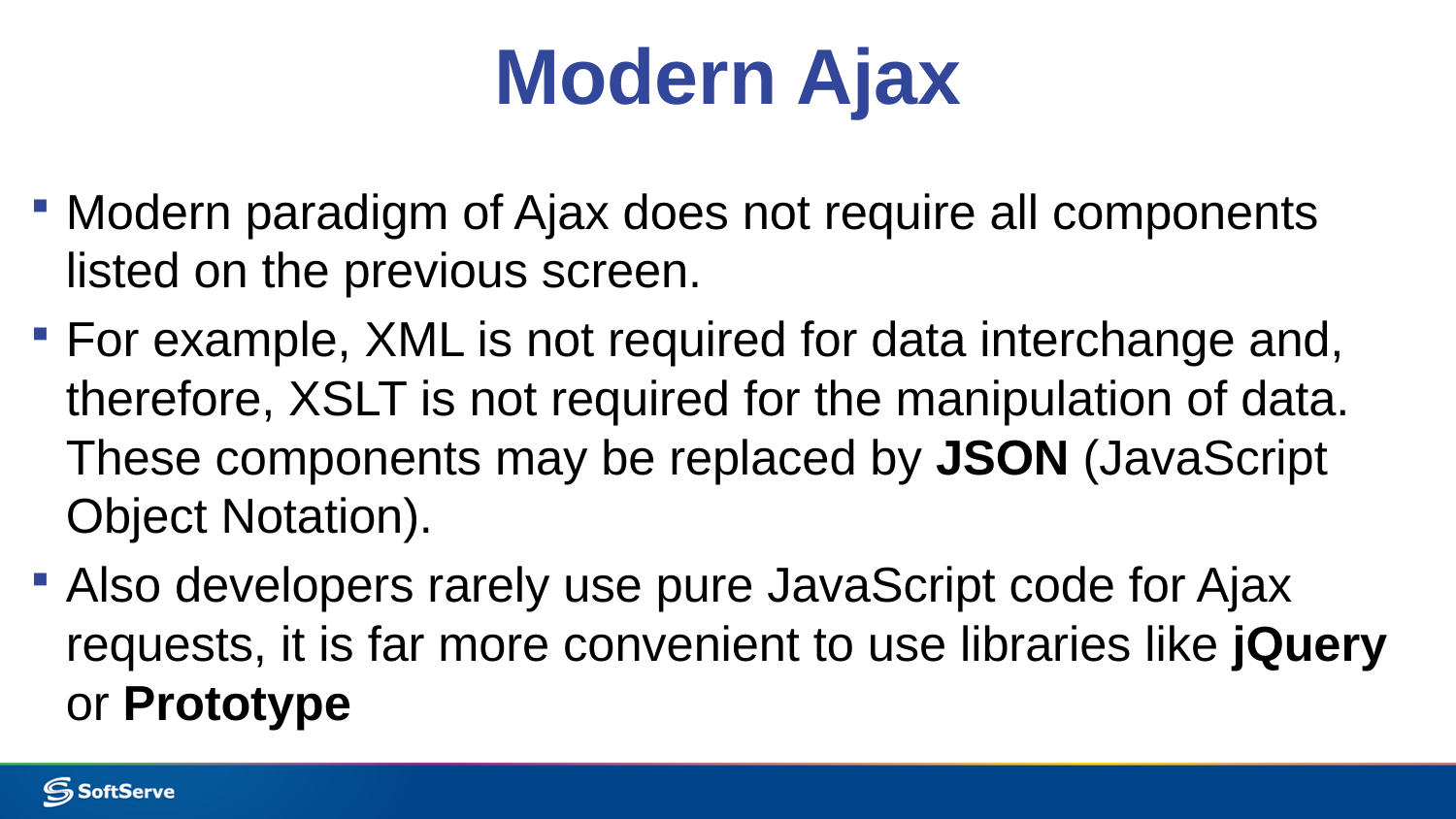

# Modern Ajax
Modern paradigm of Ajax does not require all components listed on the previous screen.
For example, XML is not required for data interchange and, therefore, XSLT is not required for the manipulation of data. These components may be replaced by JSON (JavaScript Object Notation).
Also developers rarely use pure JavaScript code for Ajax requests, it is far more convenient to use libraries like jQuery or Prototype